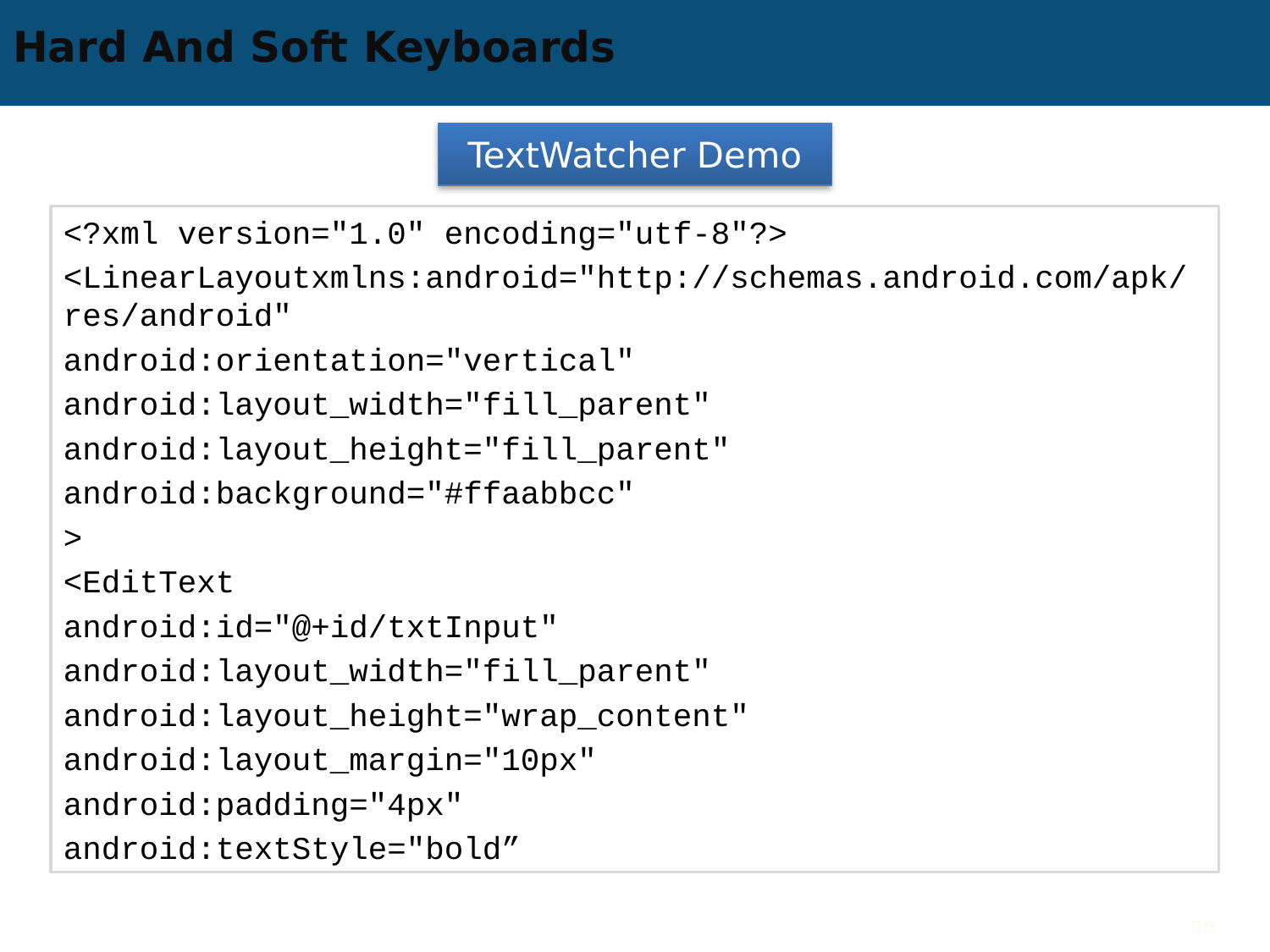

# Hard And Soft Keyboards
TextWatcher Demo
<?xml version="1.0" encoding="utf-8"?>
<LinearLayoutxmlns:android="http://schemas.android.com/apk/res/android"
android:orientation="vertical"
android:layout_width="fill_parent"
android:layout_height="fill_parent"
android:background="#ffaabbcc"
>
<EditText
android:id="@+id/txtInput"
android:layout_width="fill_parent"
android:layout_height="wrap_content"
android:layout_margin="10px"
android:padding="4px"
android:textStyle="bold”